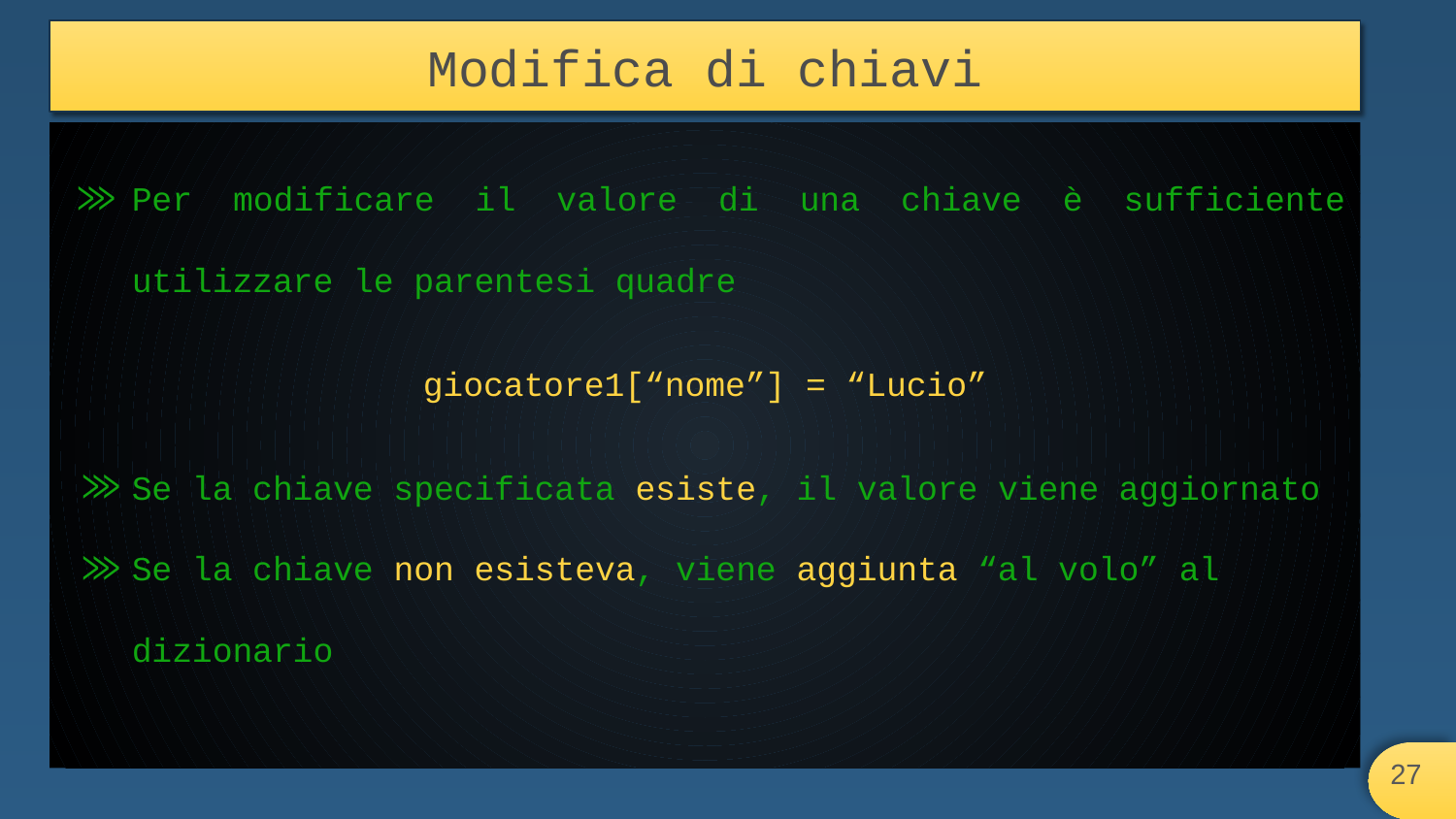

# Modifica di chiavi
Per modificare il valore di una chiave è sufficiente utilizzare le parentesi quadre
giocatore1[“nome”] = “Lucio”
Se la chiave specificata esiste, il valore viene aggiornato
Se la chiave non esisteva, viene aggiunta “al volo” al dizionario
27